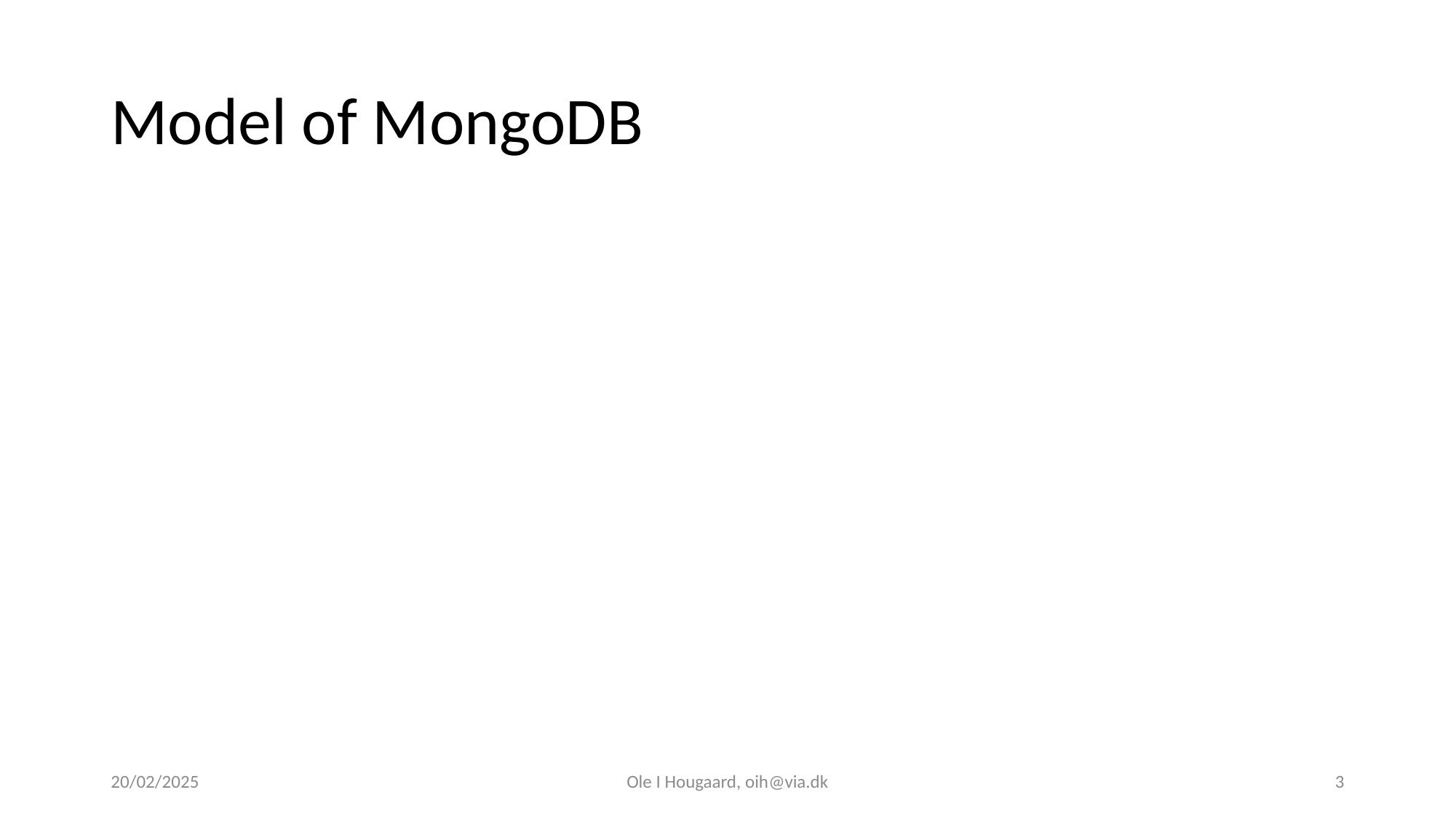

# Model of MongoDB
20/02/2025
Ole I Hougaard, oih@via.dk
3